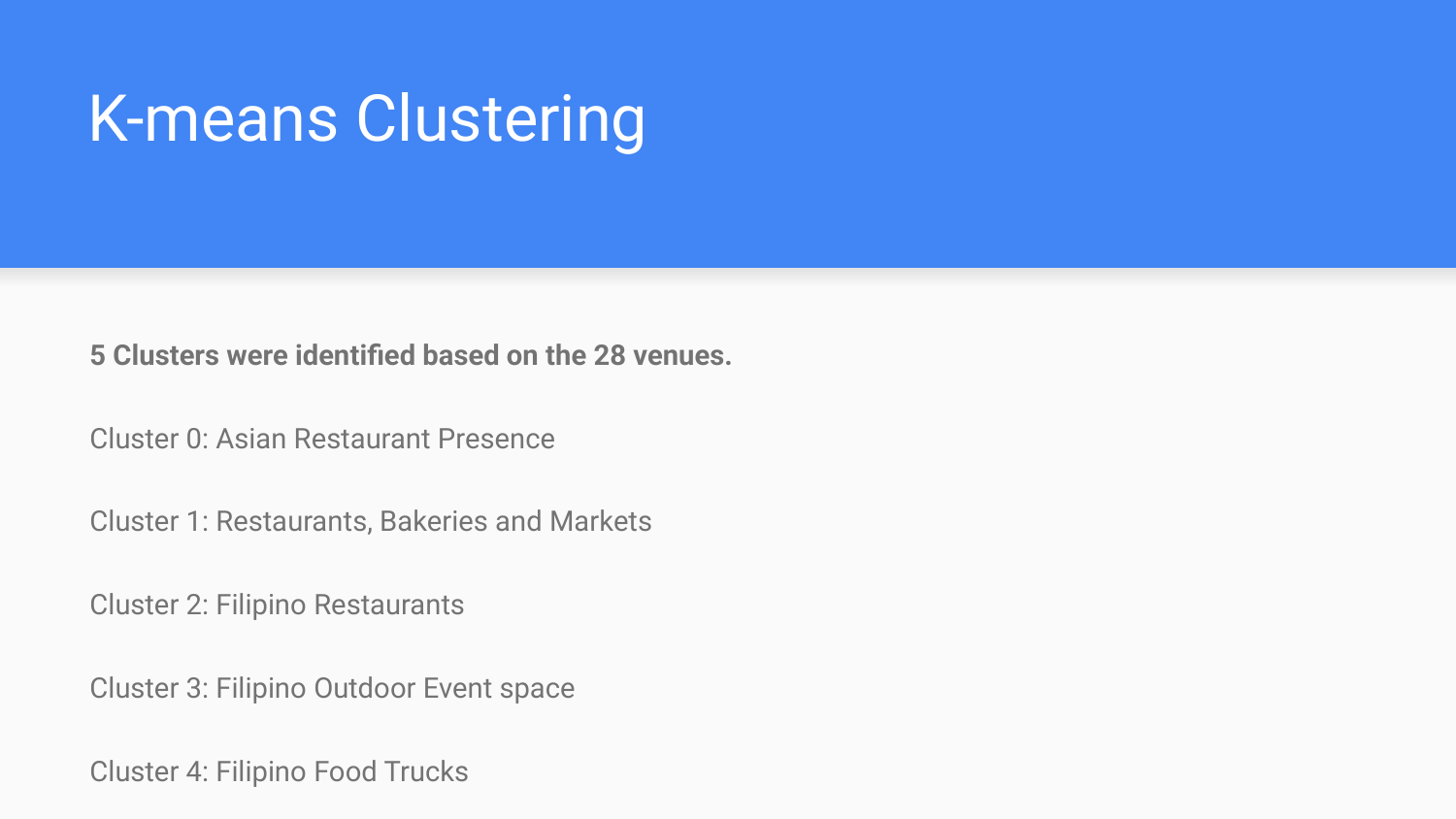

# K-means Clustering
5 Clusters were identified based on the 28 venues.
Cluster 0: Asian Restaurant Presence
Cluster 1: Restaurants, Bakeries and Markets
Cluster 2: Filipino Restaurants
Cluster 3: Filipino Outdoor Event space
Cluster 4: Filipino Food Trucks